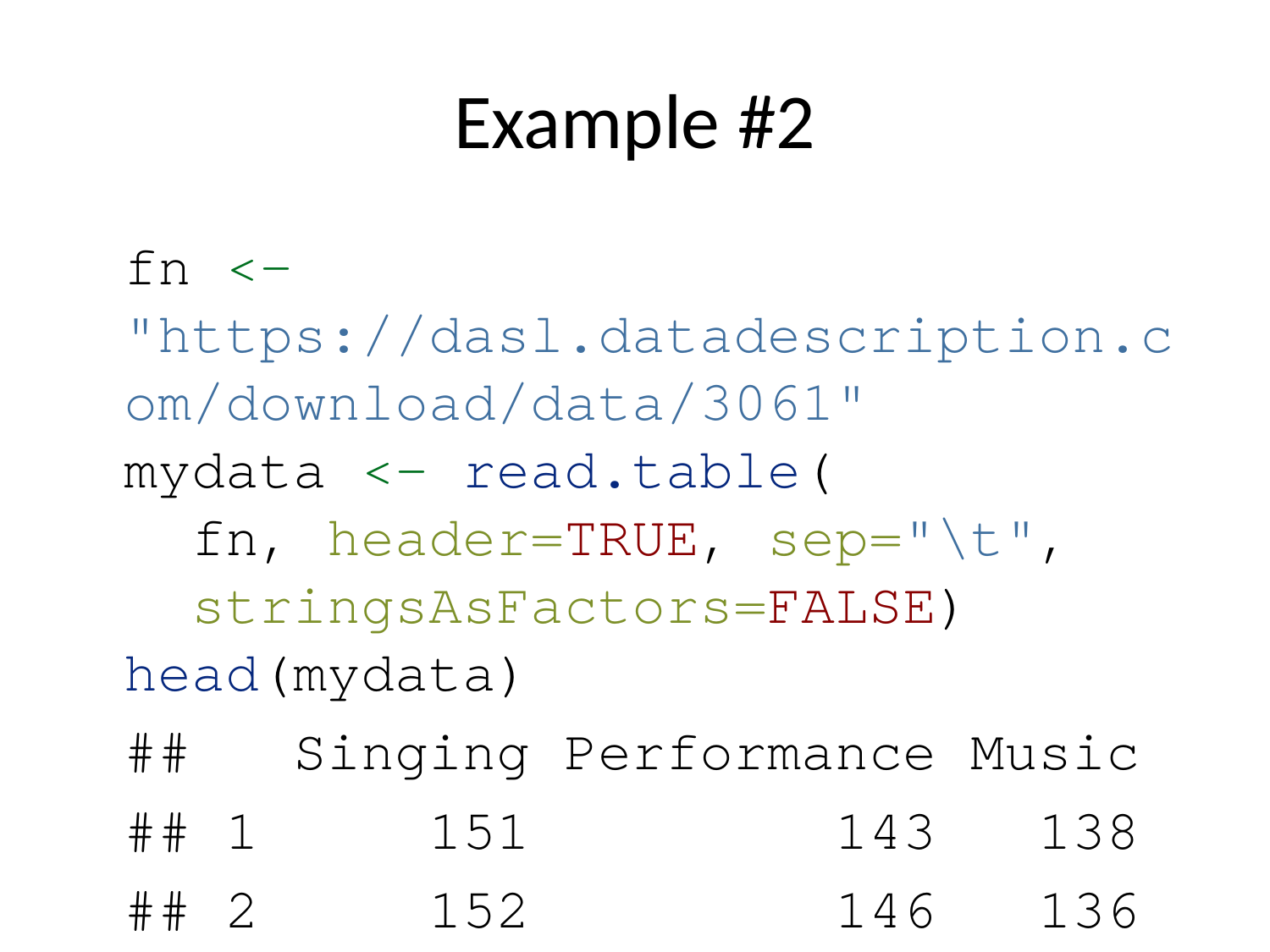

# Example #2
fn <- "https://dasl.datadescription.com/download/data/3061"
mydata <- read.table(
  fn, header=TRUE, sep="\t",
  stringsAsFactors=FALSE)
head(mydata)
##   Singing Performance Music
## 1     151         143   138
## 2     152         146   136
## 3     146         143   140
## 4     146         147   142
## 5     145         141   134
## 6     144         139   140